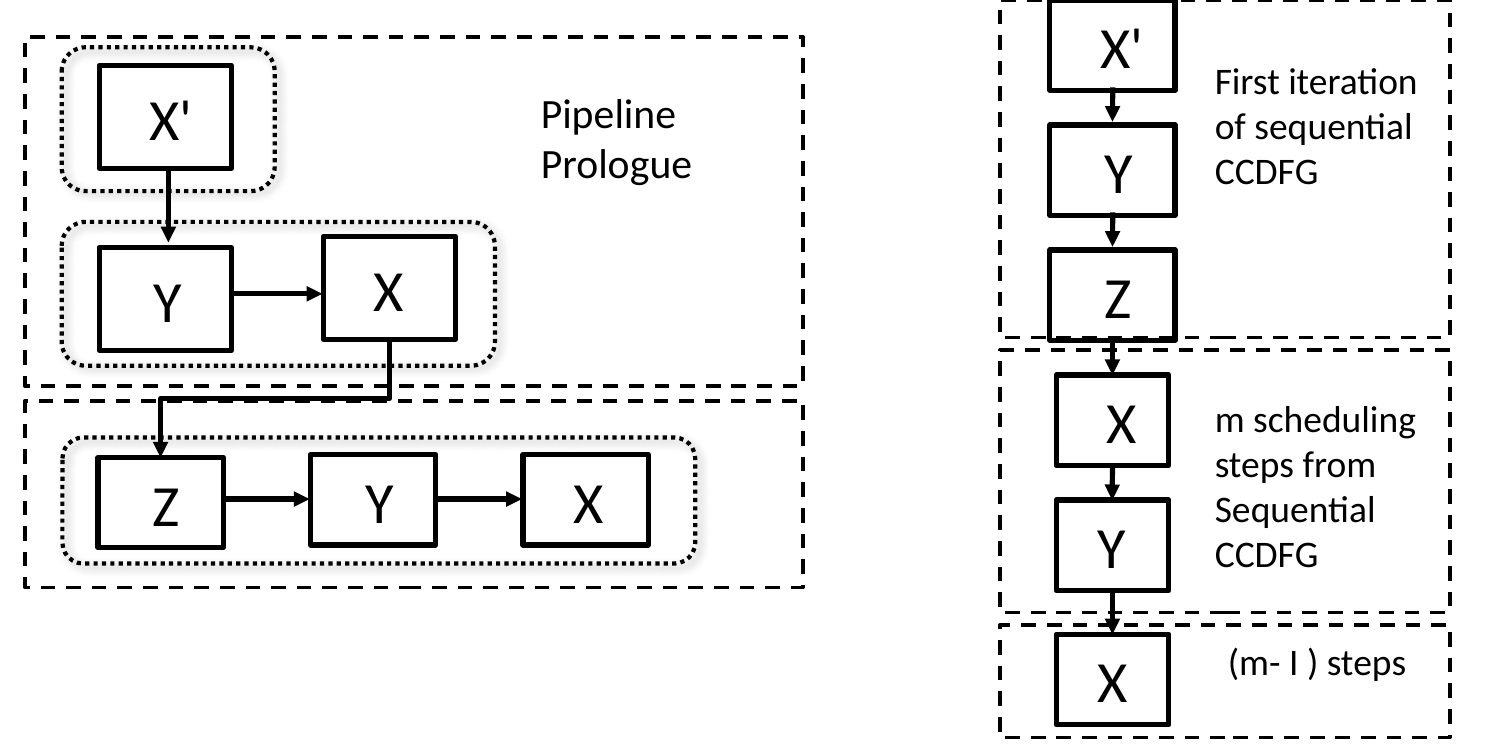

X'

First iteration of sequential CCDFG
   X'
Pipeline
Prologue
   Y

   X
   Y
   Z

   X
m scheduling steps from Sequential CCDFG

   Y
   X
   Z
  Y

(m- I ) steps
  X